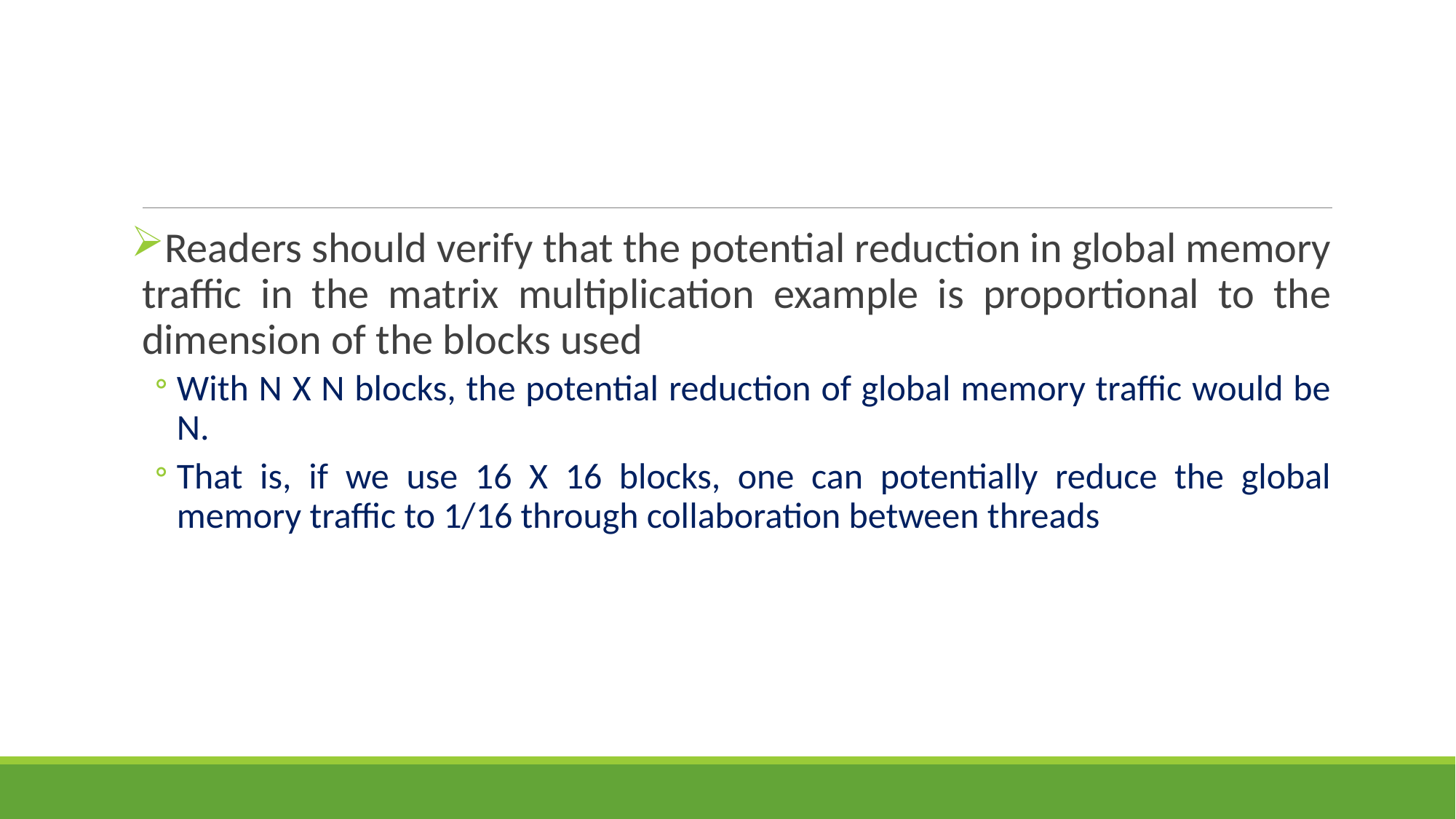

#
Readers should verify that the potential reduction in global memory traffic in the matrix multiplication example is proportional to the dimension of the blocks used
With N X N blocks, the potential reduction of global memory traffic would be N.
That is, if we use 16 X 16 blocks, one can potentially reduce the global memory traffic to 1/16 through collaboration between threads